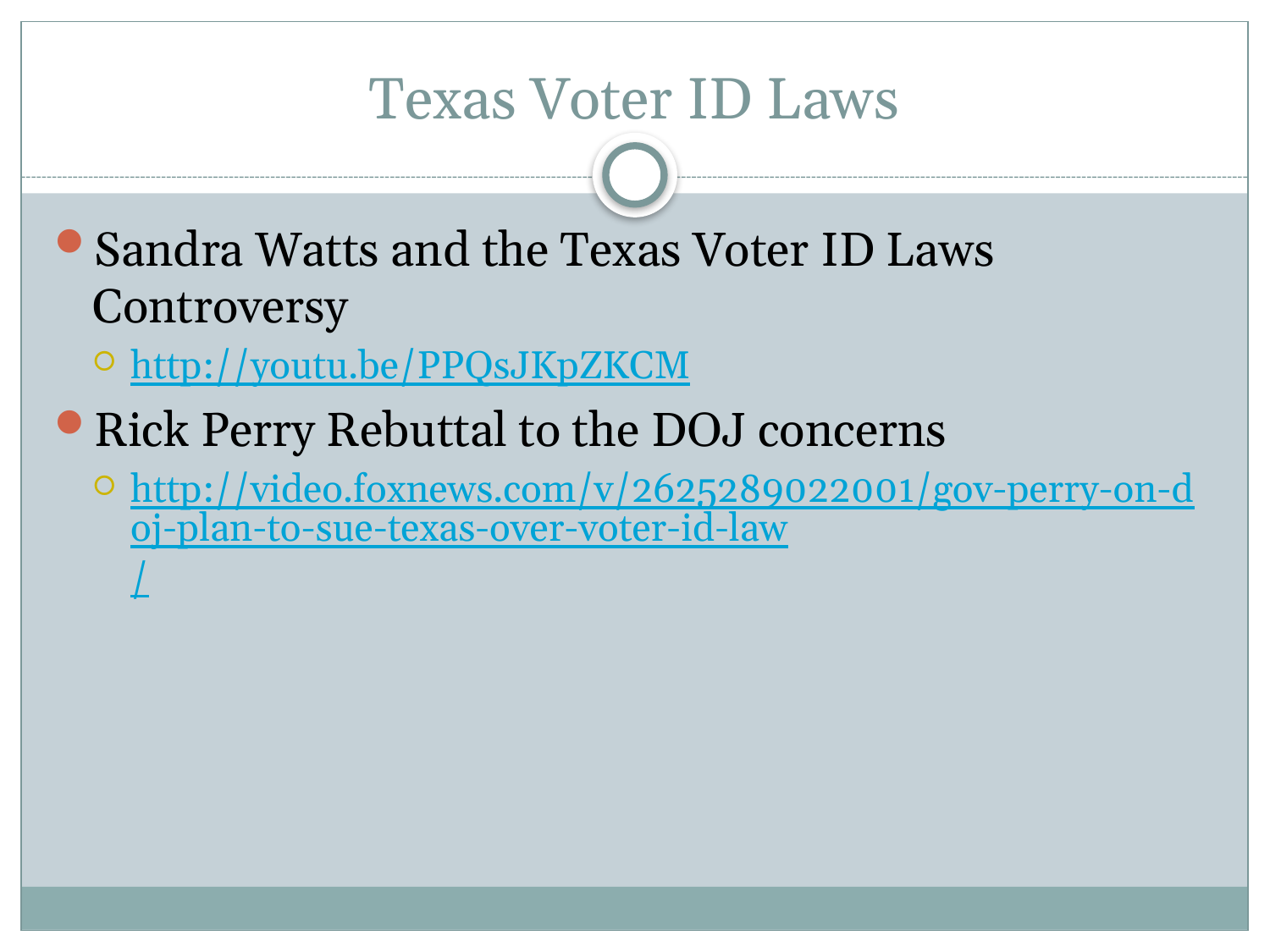

# Texas Voter ID Laws
Sandra Watts and the Texas Voter ID Laws Controversy
http://youtu.be/PPQsJKpZKCM
Rick Perry Rebuttal to the DOJ concerns
http://video.foxnews.com/v/2625289022001/gov-perry-on-doj-plan-to-sue-texas-over-voter-id-law/